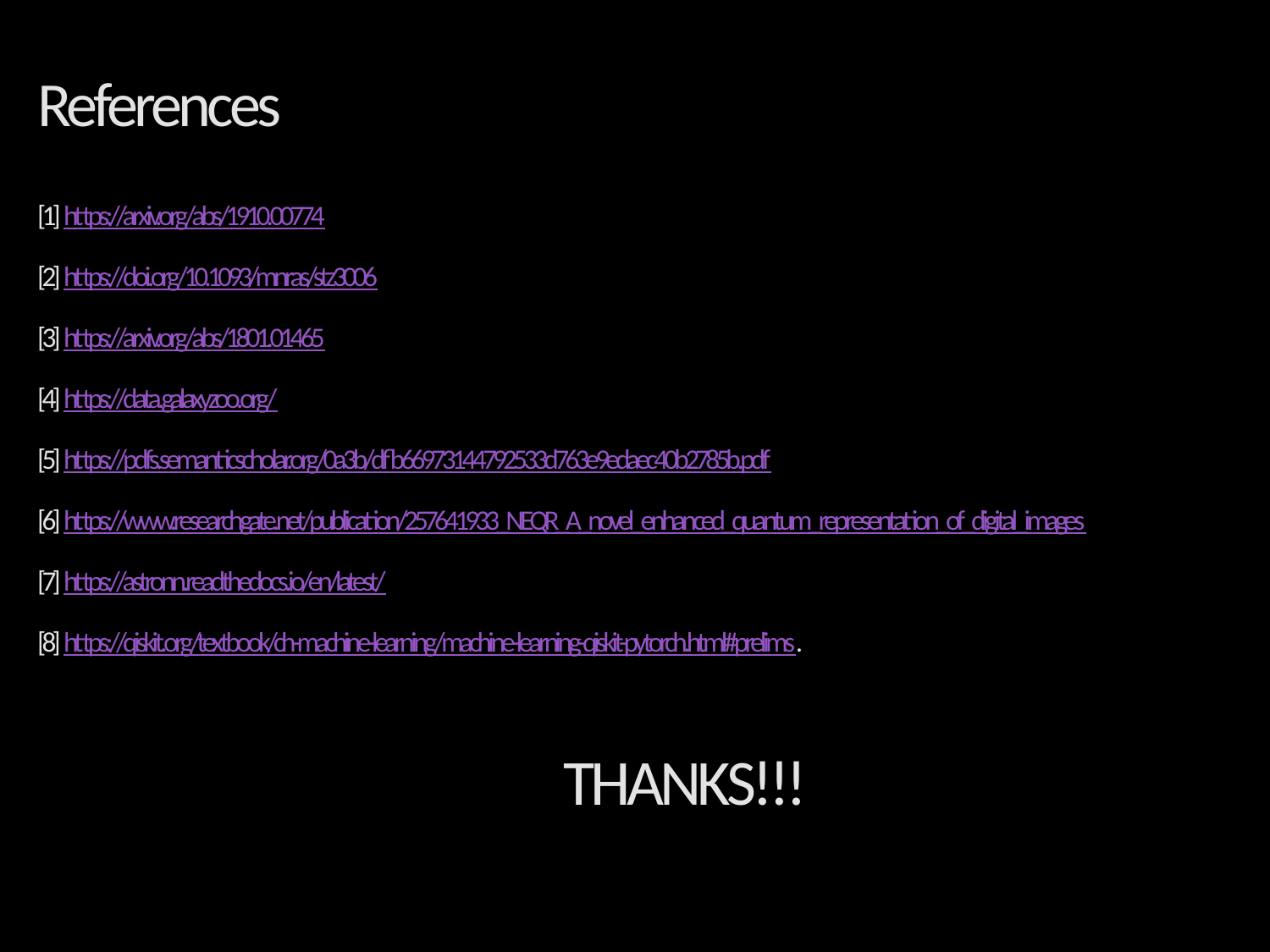

References

[1] https://arxiv.org/abs/1910.00774

[2] https://doi.org/10.1093/mnras/stz3006

[3] https://arxiv.org/abs/1801.01465

[4] https://data.galaxyzoo.org/

[5] https://pdfs.semanticscholar.org/0a3b/dfb66973144792533d763e9edaec40b2785b.pdf

[6] https://www.researchgate.net/publication/257641933_NEQR_A_novel_enhanced_quantum_representation_of_digital_images

[7] https://astronn.readthedocs.io/en/latest/

[8] https://qiskit.org/textbook/ch-machine-learning/machine-learning-qiskit-pytorch.html#prelims.

THANKS!!!